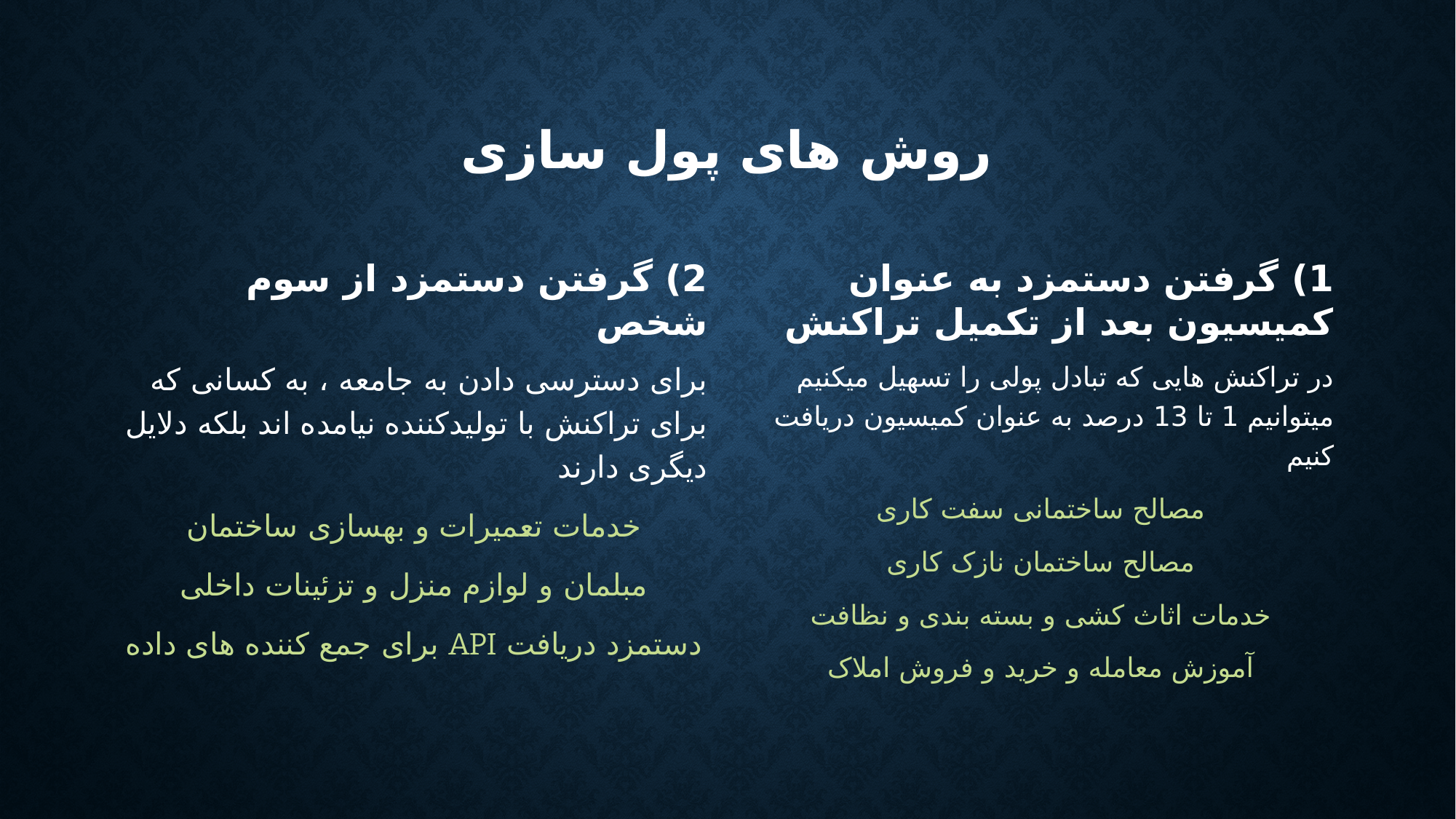

# روش های پول سازی
2) گرفتن دستمزد از سوم شخص
1) گرفتن دستمزد به عنوان کمیسیون بعد از تکمیل تراکنش
برای دسترسی دادن به جامعه ، به کسانی که برای تراکنش با تولیدکننده نیامده اند بلکه دلایل دیگری دارند
خدمات تعمیرات و بهسازی ساختمان
مبلمان و لوازم منزل و تزئینات داخلی
دستمزد دریافت API برای جمع کننده های داده

در تراکنش هایی که تبادل پولی را تسهیل میکنیم میتوانیم 1 تا 13 درصد به عنوان کمیسیون دریافت کنیم
مصالح ساختمانی سفت کاری
مصالح ساختمان نازک کاری
خدمات اثاث کشی و بسته بندی و نظافت
آموزش معامله و خرید و فروش املاک